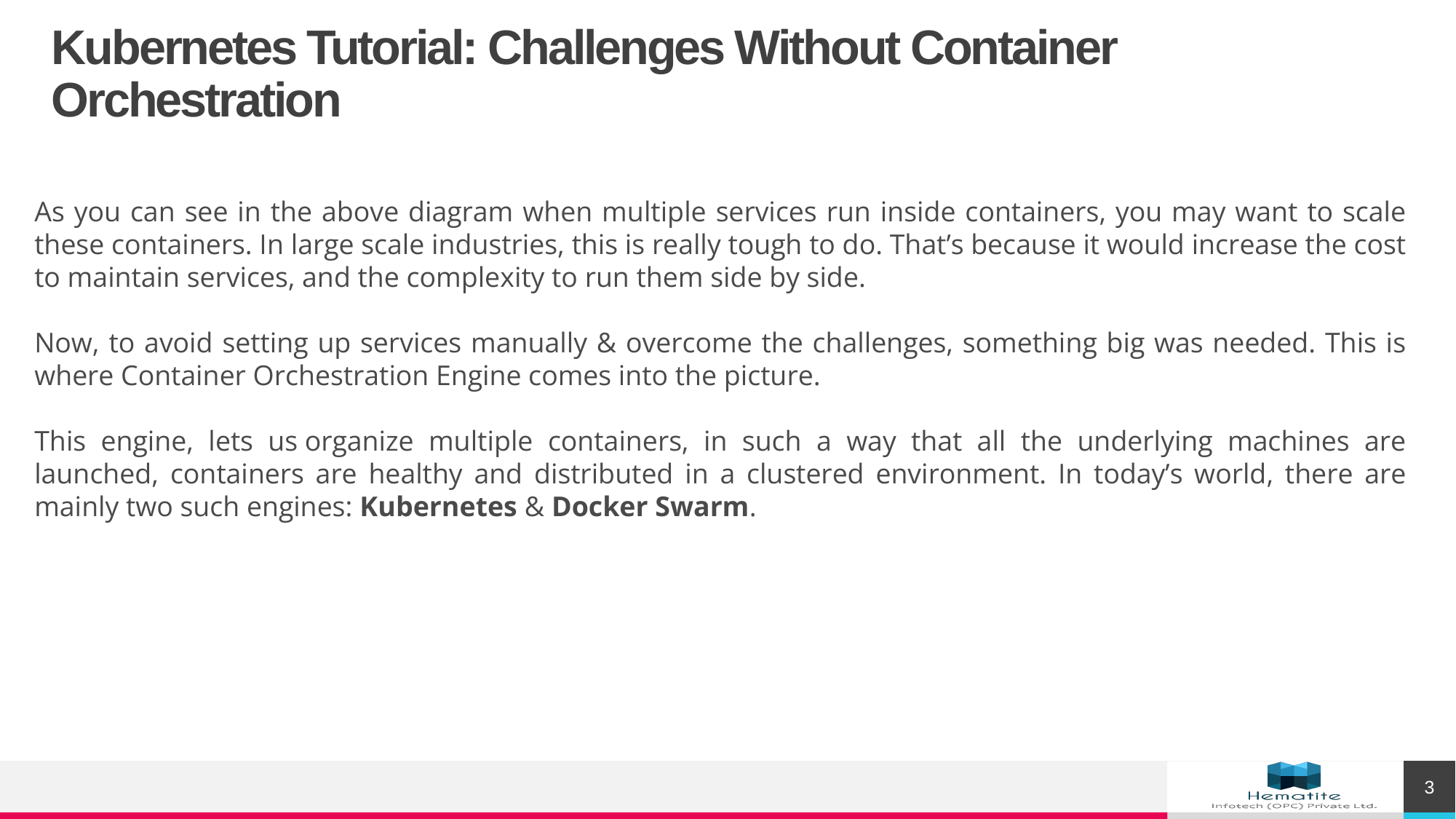

# Kubernetes Tutorial: Challenges Without Container Orchestration
As you can see in the above diagram when multiple services run inside containers, you may want to scale these containers. In large scale industries, this is really tough to do. That’s because it would increase the cost to maintain services, and the complexity to run them side by side.

Now, to avoid setting up services manually & overcome the challenges, something big was needed. This is where Container Orchestration Engine comes into the picture.

This engine, lets us organize multiple containers, in such a way that all the underlying machines are launched, containers are healthy and distributed in a clustered environment. In today’s world, there are mainly two such engines: Kubernetes & Docker Swarm.
3